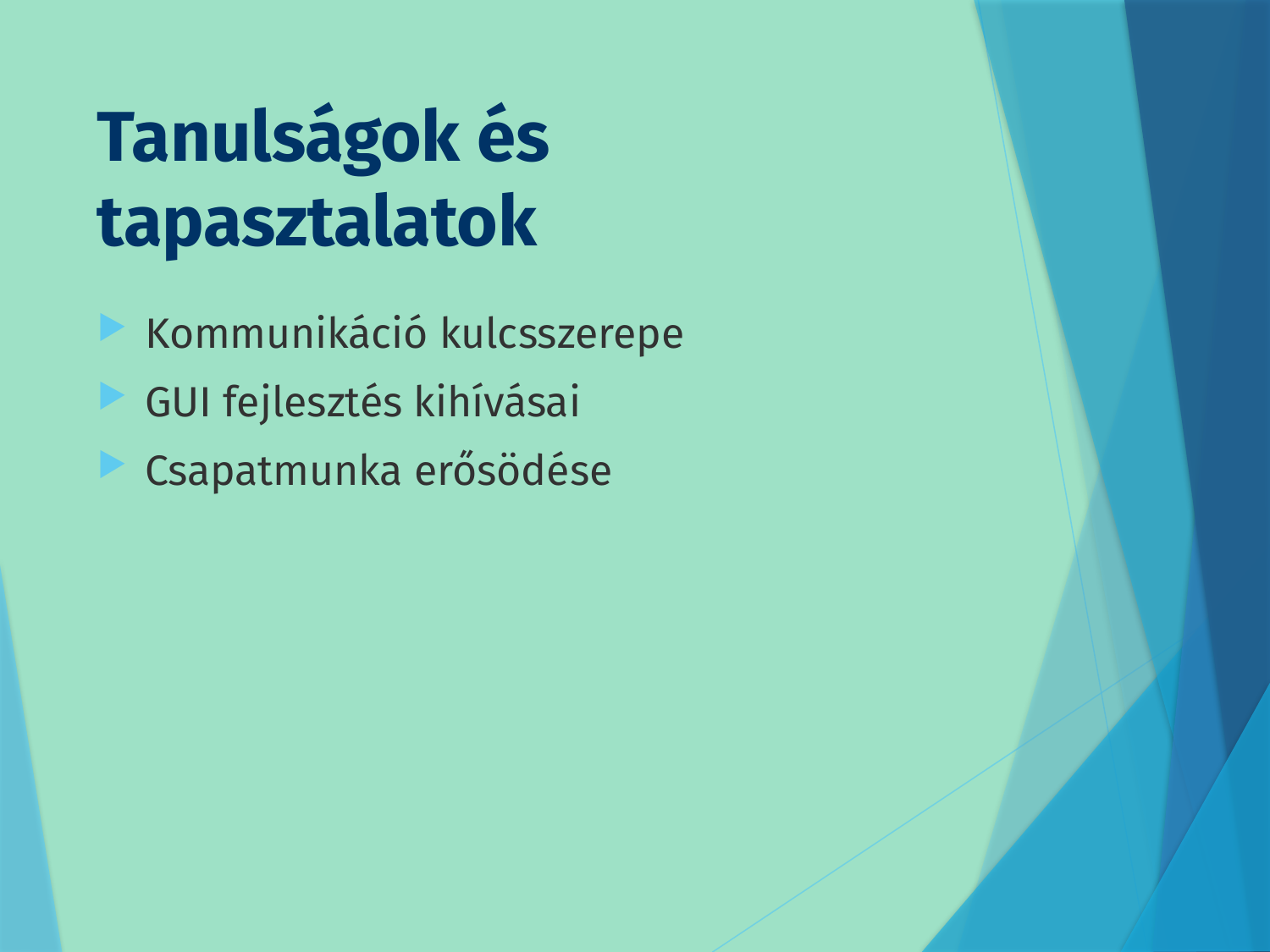

# Tanulságok és tapasztalatok
Kommunikáció kulcsszerepe
GUI fejlesztés kihívásai
Csapatmunka erősödése